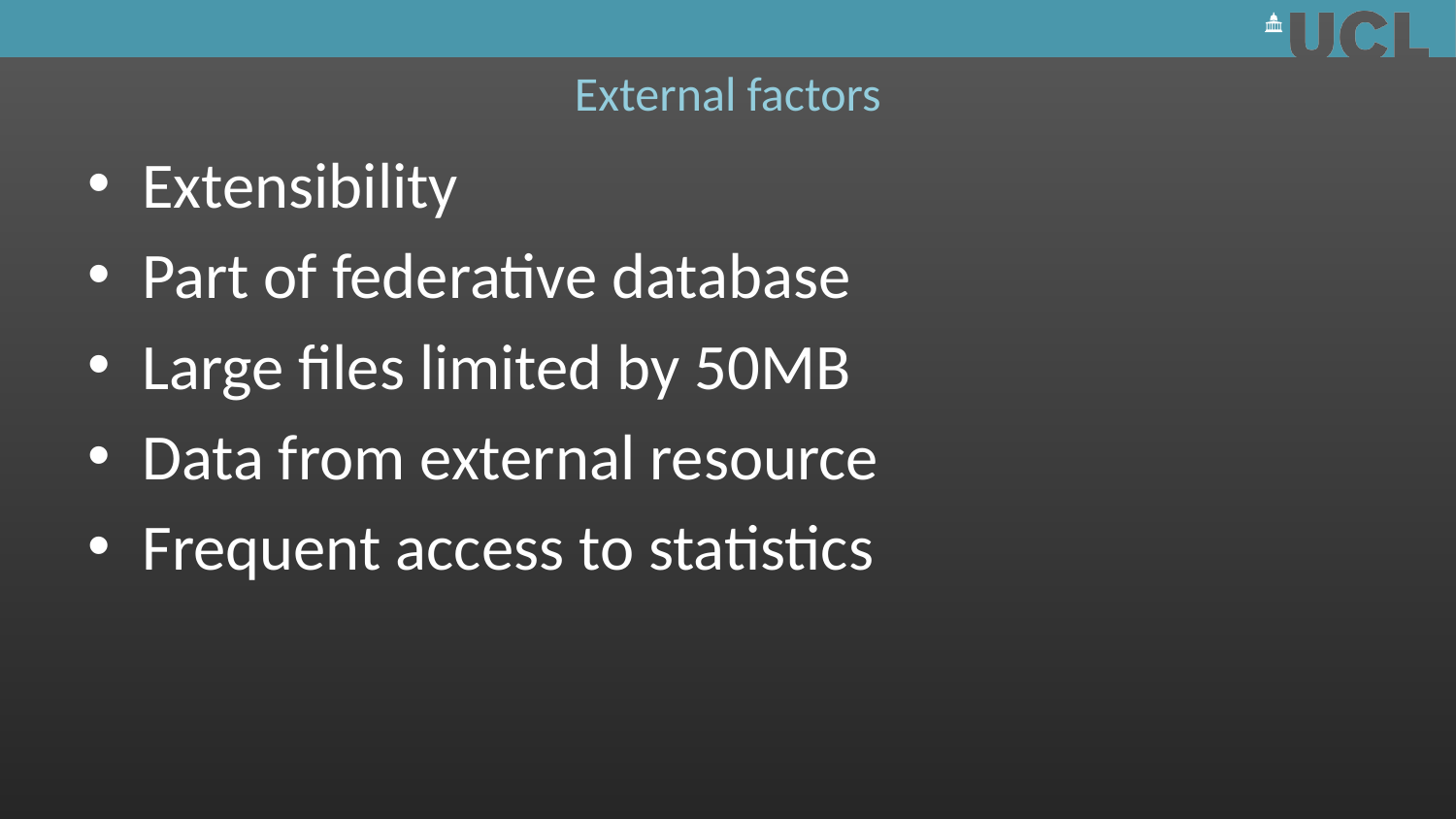

# External factors
Extensibility
Part of federative database
Large files limited by 50MB
Data from external resource
Frequent access to statistics